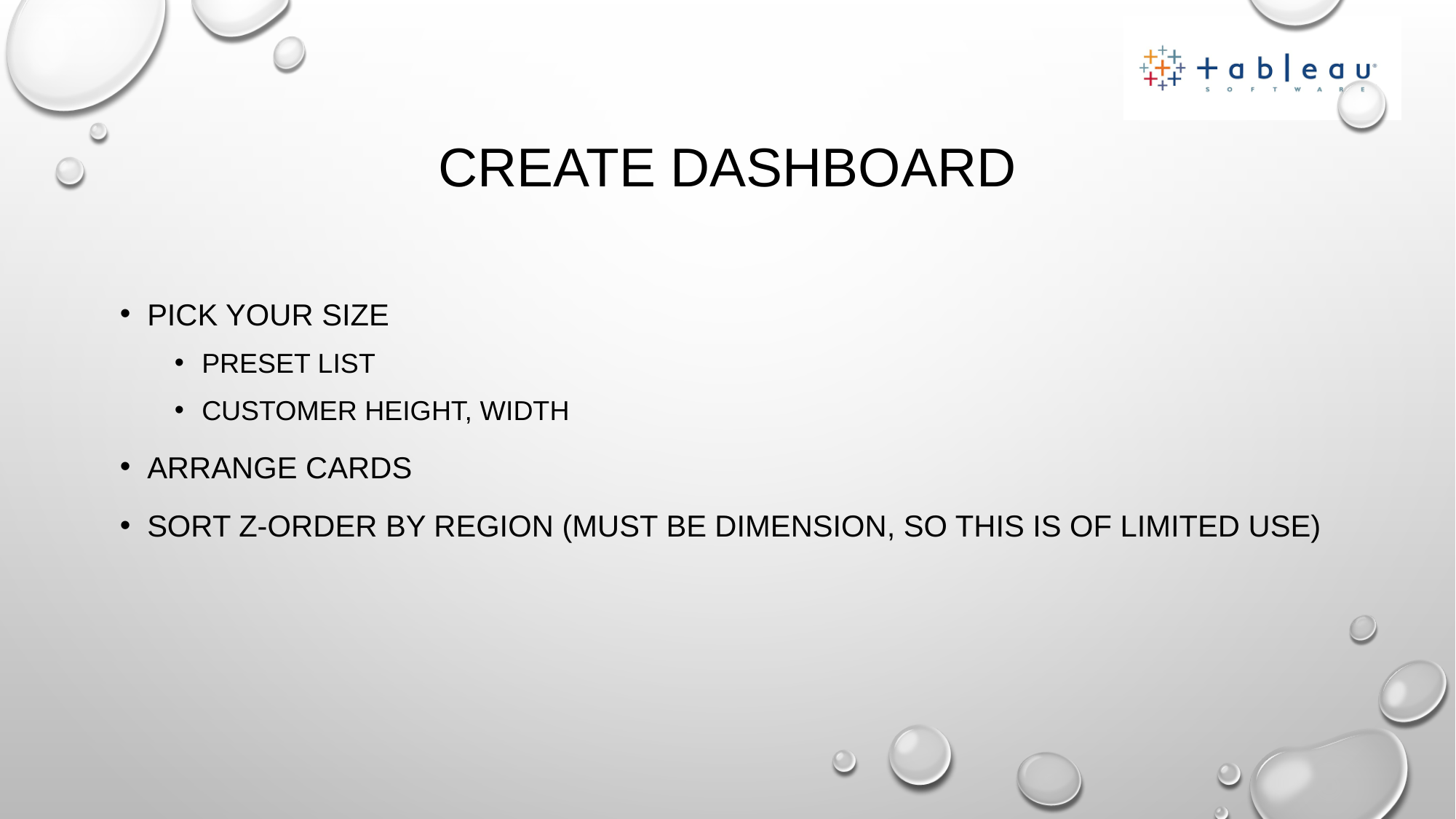

# Create Dashboard
Pick your size
Preset list
Customer height, width
Arrange cards
Sort z-order by region (must be dimension, so this is of limited use)